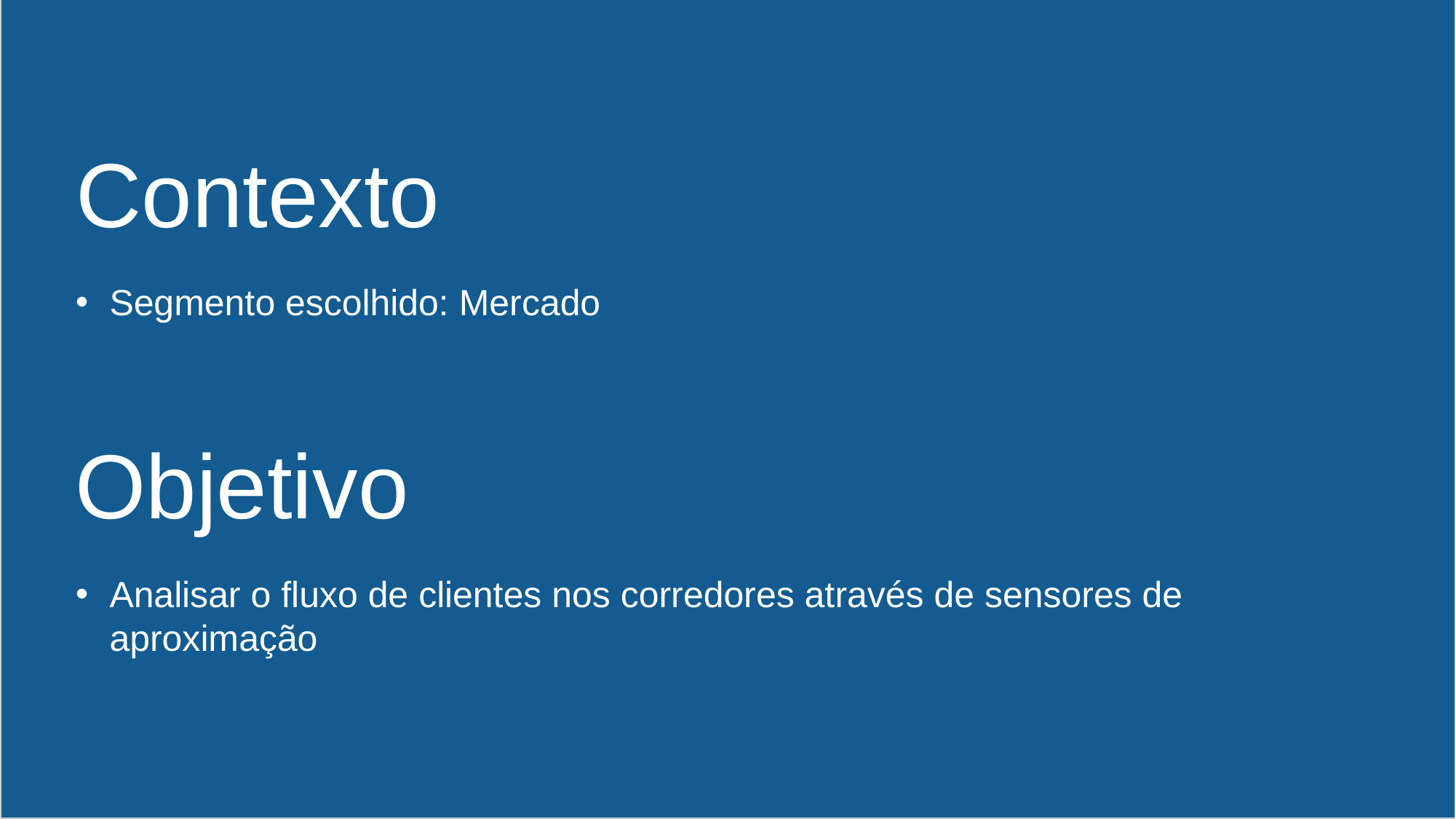

# Contexto
Segmento escolhido: Mercado
Objetivo
Analisar o fluxo de clientes nos corredores através de sensores de aproximação